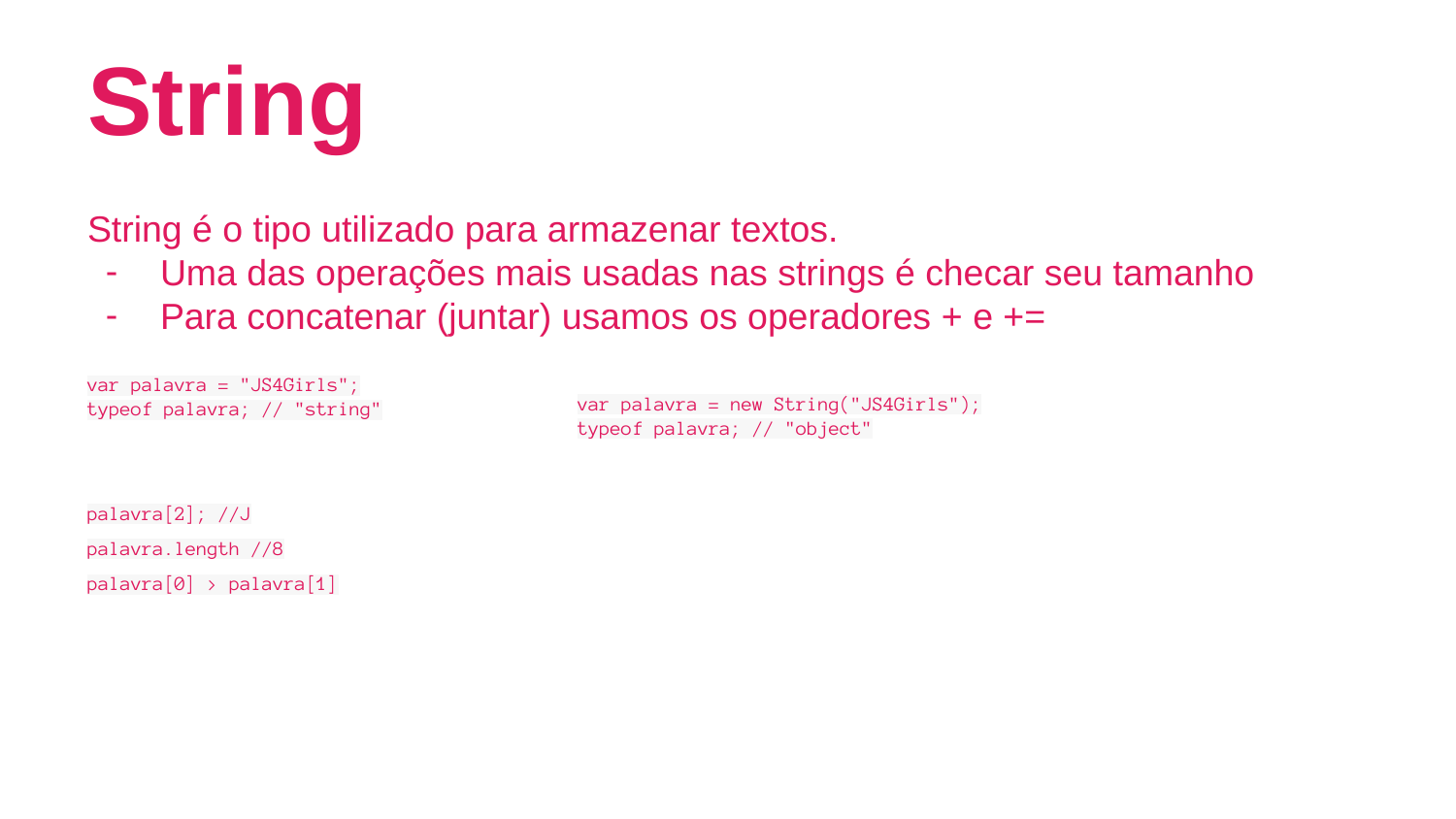

# String
String é o tipo utilizado para armazenar textos.
Uma das operações mais usadas nas strings é checar seu tamanho
Para concatenar (juntar) usamos os operadores + e +=

var palavra = "JS4Girls";
typeof palavra; // "string"

var palavra = new String("JS4Girls");
typeof palavra; // "object"

palavra[2]; //J
palavra.length //8
palavra[0] > palavra[1]